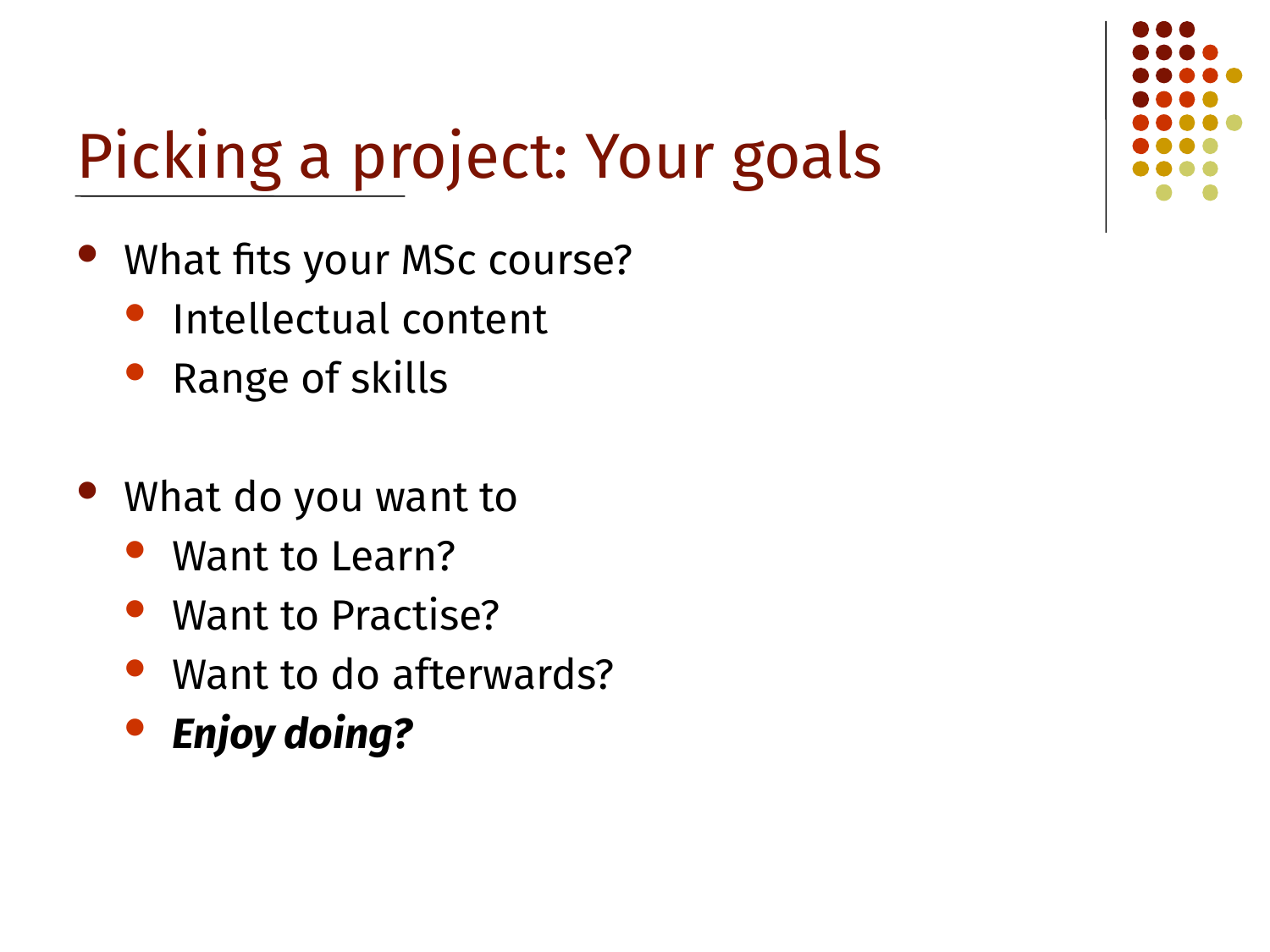

# Picking a project: Your goals
What fits your MSc course?
Intellectual content
Range of skills

What do you want to
Want to Learn?
Want to Practise?
Want to do afterwards?
Enjoy doing?